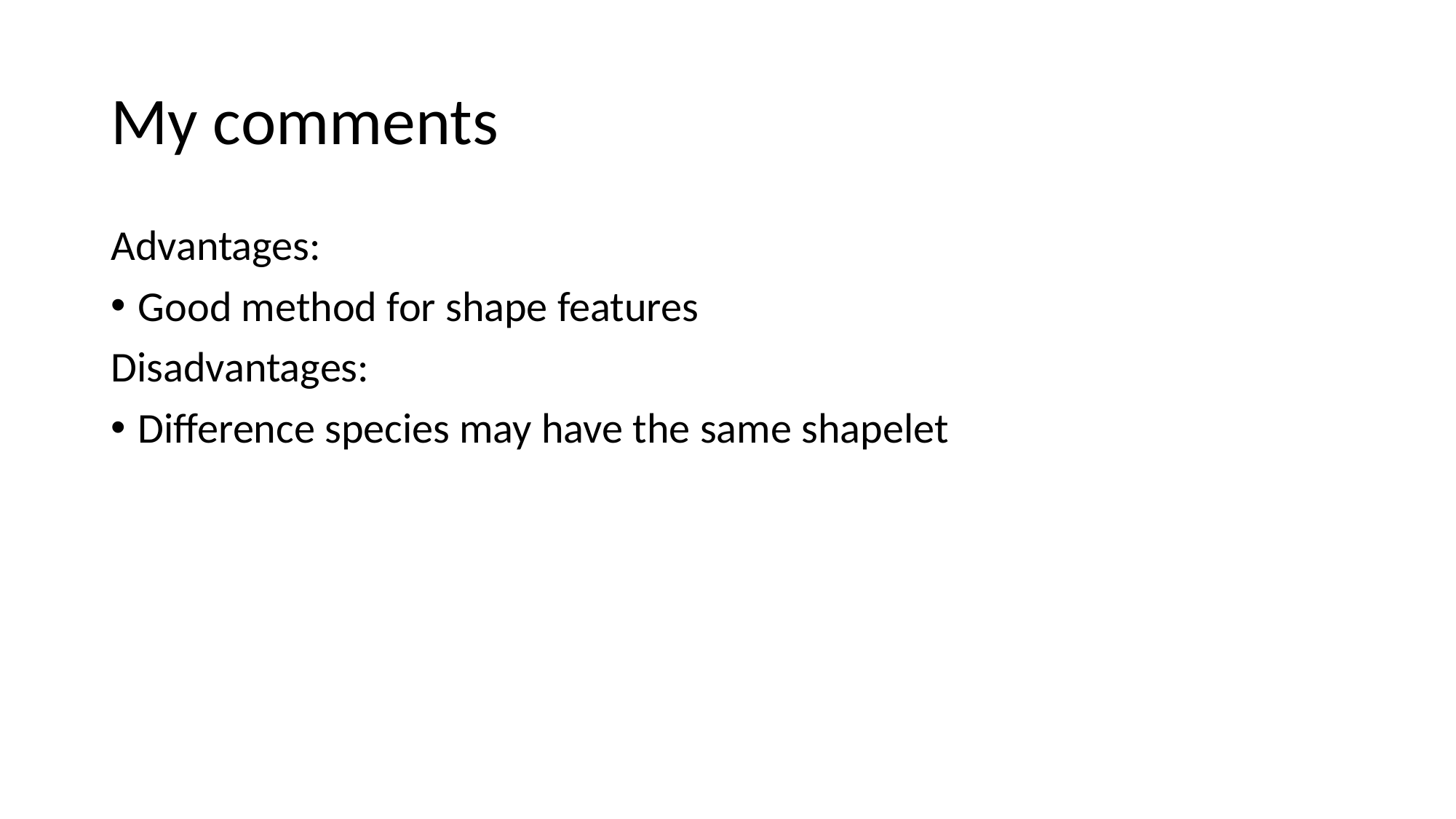

# My comments
Advantages:
Good method for shape features
Disadvantages:
Difference species may have the same shapelet